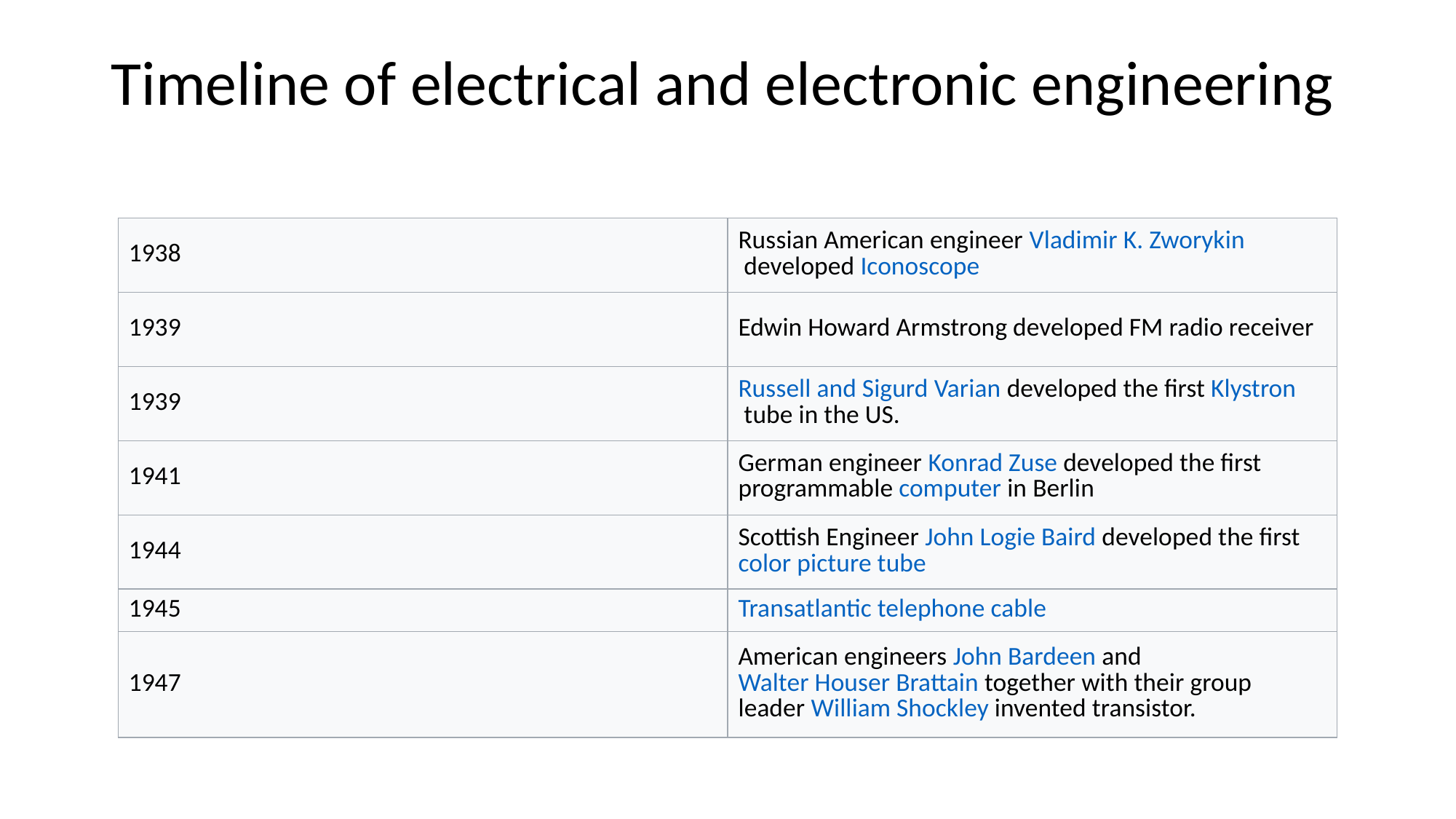

# Timeline of electrical and electronic engineering
| 1938 | Russian American engineer Vladimir K. Zworykin developed Iconoscope |
| --- | --- |
| 1939 | Edwin Howard Armstrong developed FM radio receiver |
| 1939 | Russell and Sigurd Varian developed the first Klystron tube in the US. |
| 1941 | German engineer Konrad Zuse developed the first programmable computer in Berlin |
| 1944 | Scottish Engineer John Logie Baird developed the first color picture tube |
| 1945 | Transatlantic telephone cable |
| 1947 | American engineers John Bardeen and Walter Houser Brattain together with their group leader William Shockley invented transistor. |